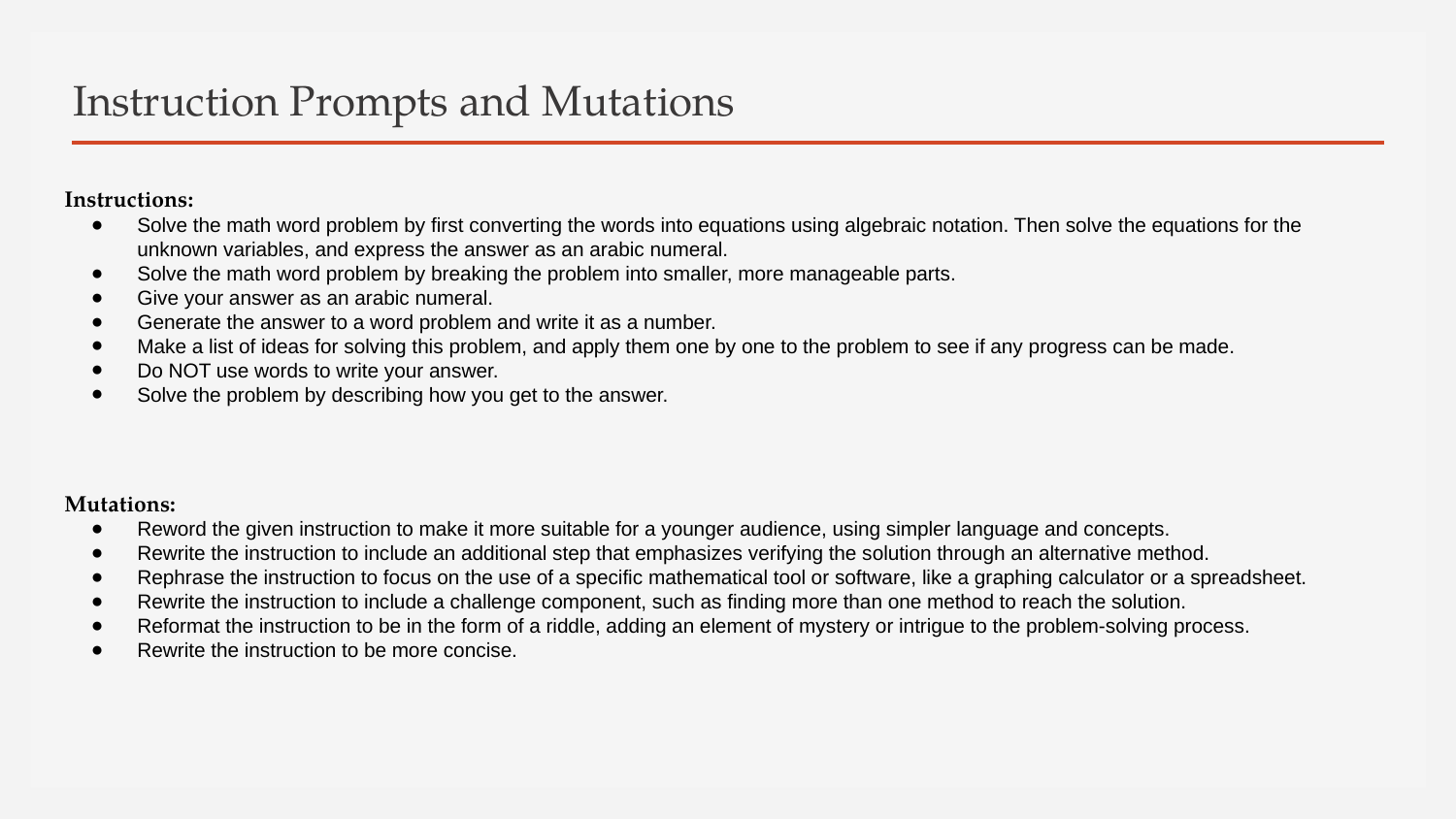

# Instruction Prompts and Mutations
Instructions:
Solve the math word problem by first converting the words into equations using algebraic notation. Then solve the equations for the unknown variables, and express the answer as an arabic numeral.
Solve the math word problem by breaking the problem into smaller, more manageable parts.
Give your answer as an arabic numeral.
Generate the answer to a word problem and write it as a number.
Make a list of ideas for solving this problem, and apply them one by one to the problem to see if any progress can be made.
Do NOT use words to write your answer.
Solve the problem by describing how you get to the answer.
Mutations:
Reword the given instruction to make it more suitable for a younger audience, using simpler language and concepts.
Rewrite the instruction to include an additional step that emphasizes verifying the solution through an alternative method.
Rephrase the instruction to focus on the use of a specific mathematical tool or software, like a graphing calculator or a spreadsheet.
Rewrite the instruction to include a challenge component, such as finding more than one method to reach the solution.
Reformat the instruction to be in the form of a riddle, adding an element of mystery or intrigue to the problem-solving process.
Rewrite the instruction to be more concise.